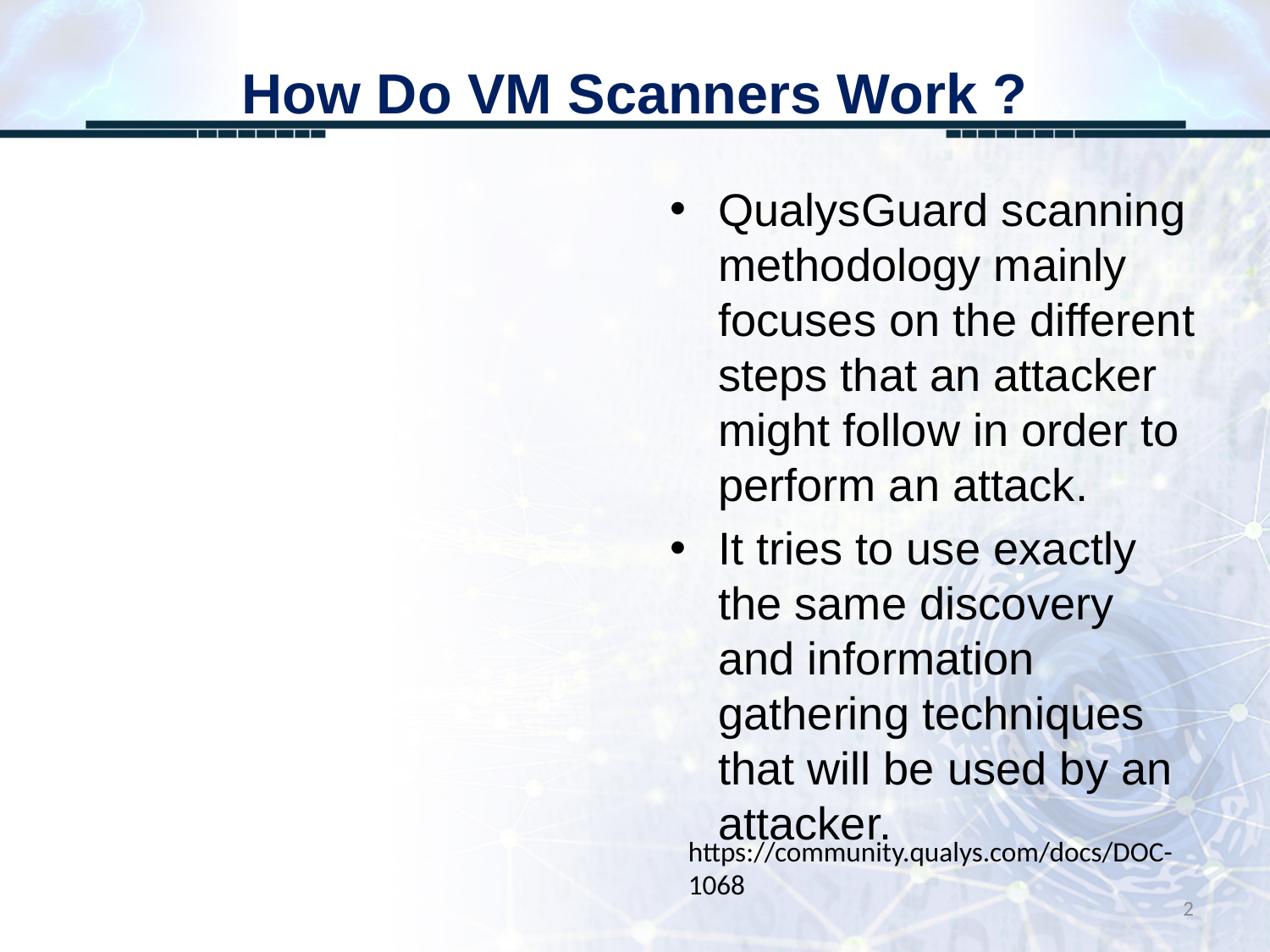

# How Do VM Scanners Work ?
QualysGuard scanning methodology mainly focuses on the different steps that an attacker might follow in order to perform an attack.
It tries to use exactly the same discovery and information gathering techniques that will be used by an attacker.
https://community.qualys.com/docs/DOC-1068
2